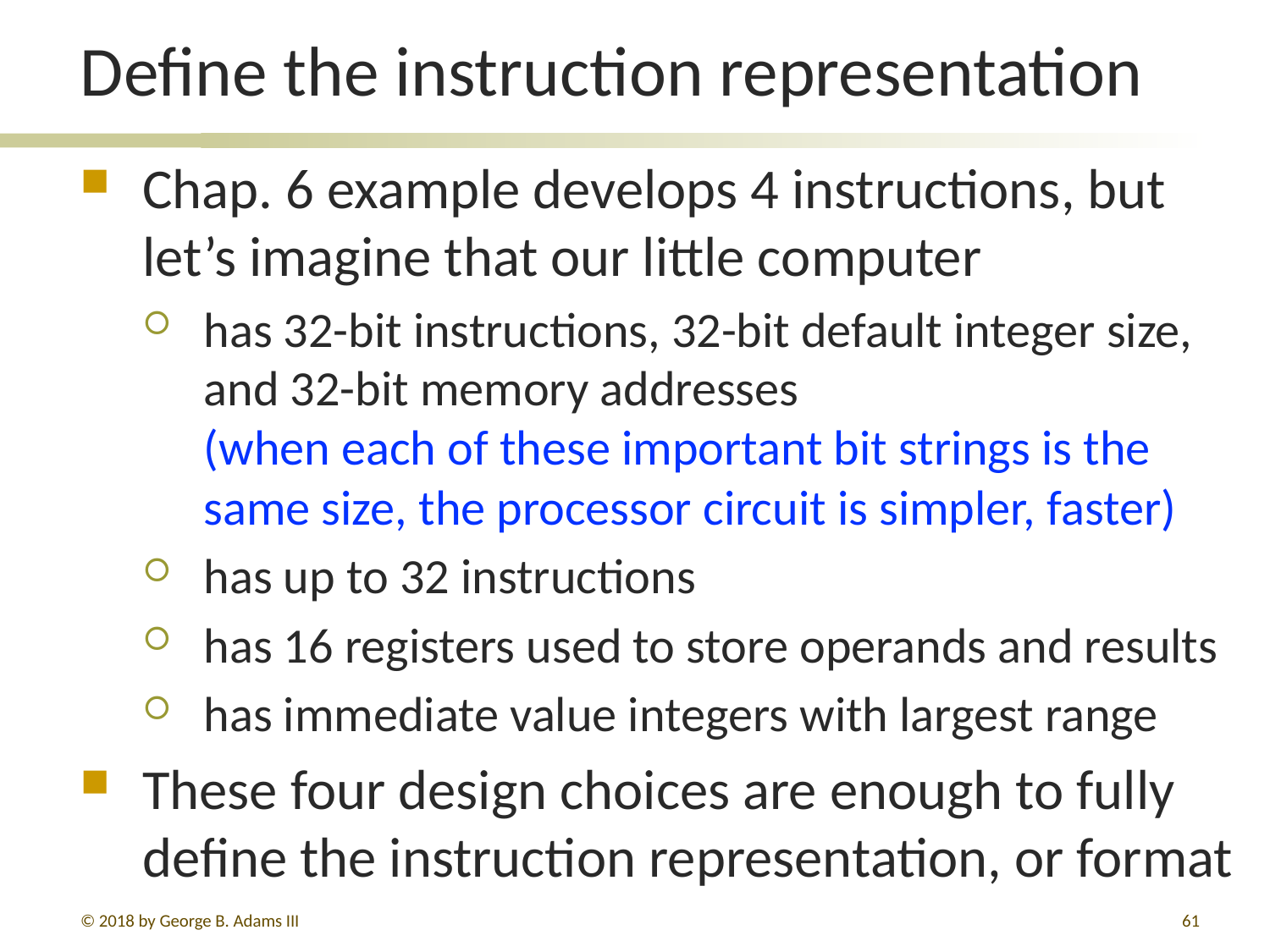

# Define the instruction representation
Chap. 6 example develops 4 instructions, but let’s imagine that our little computer
has 32-bit instructions, 32-bit default integer size, and 32-bit memory addresses
(when each of these important bit strings is the same size, the processor circuit is simpler, faster)
has up to 32 instructions
has 16 registers used to store operands and results
has immediate value integers with largest range
These four design choices are enough to fully define the instruction representation, or format
© 2018 by George B. Adams III
61